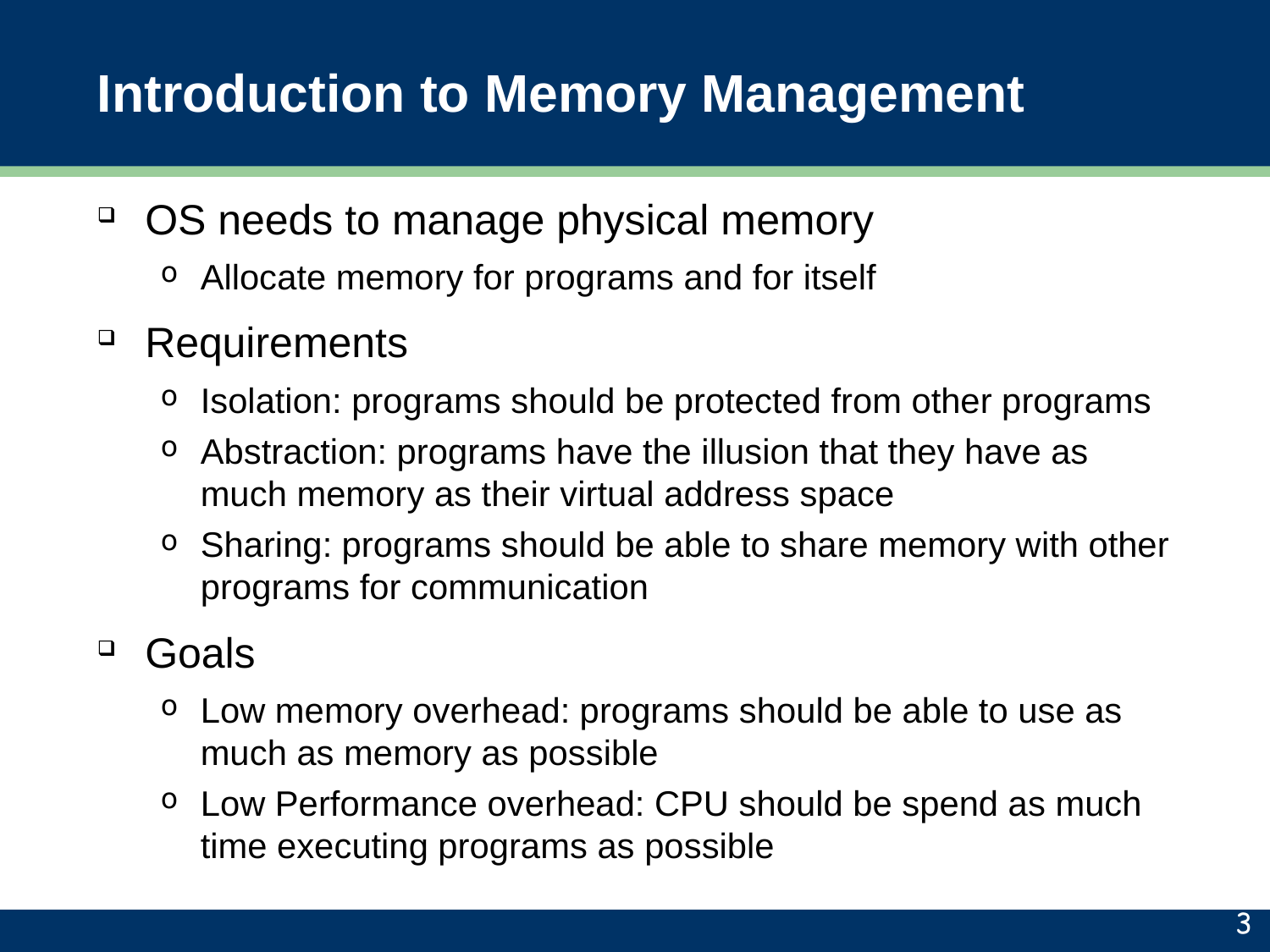

# Introduction to Memory Management
OS needs to manage physical memory
Allocate memory for programs and for itself
Requirements
Isolation: programs should be protected from other programs
Abstraction: programs have the illusion that they have as much memory as their virtual address space
Sharing: programs should be able to share memory with other programs for communication
Goals
Low memory overhead: programs should be able to use as much as memory as possible
Low Performance overhead: CPU should be spend as much time executing programs as possible
3